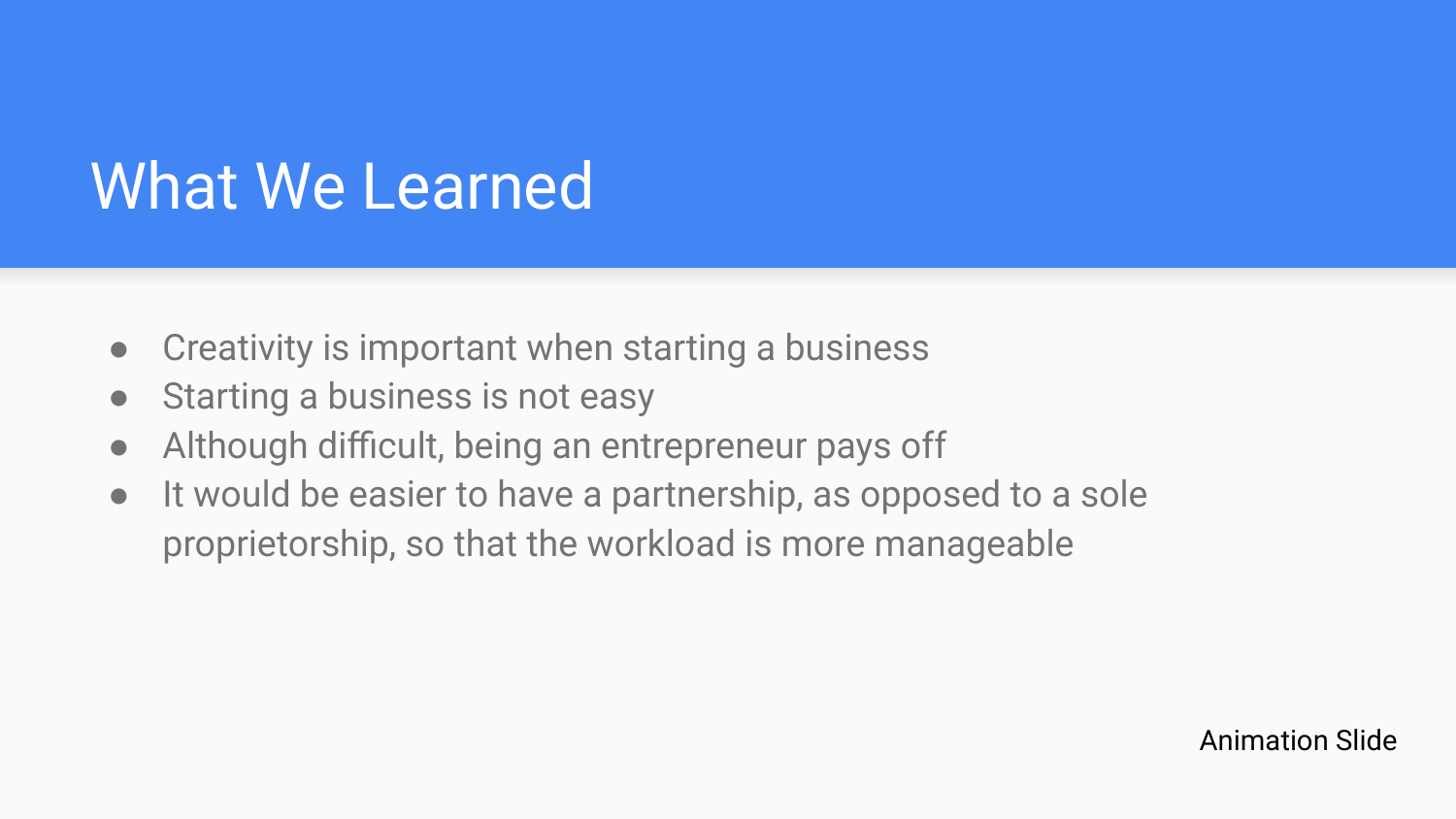

# What We Learned
Creativity is important when starting a business
Starting a business is not easy
Although difficult, being an entrepreneur pays off
It would be easier to have a partnership, as opposed to a sole proprietorship, so that the workload is more manageable
Animation Slide